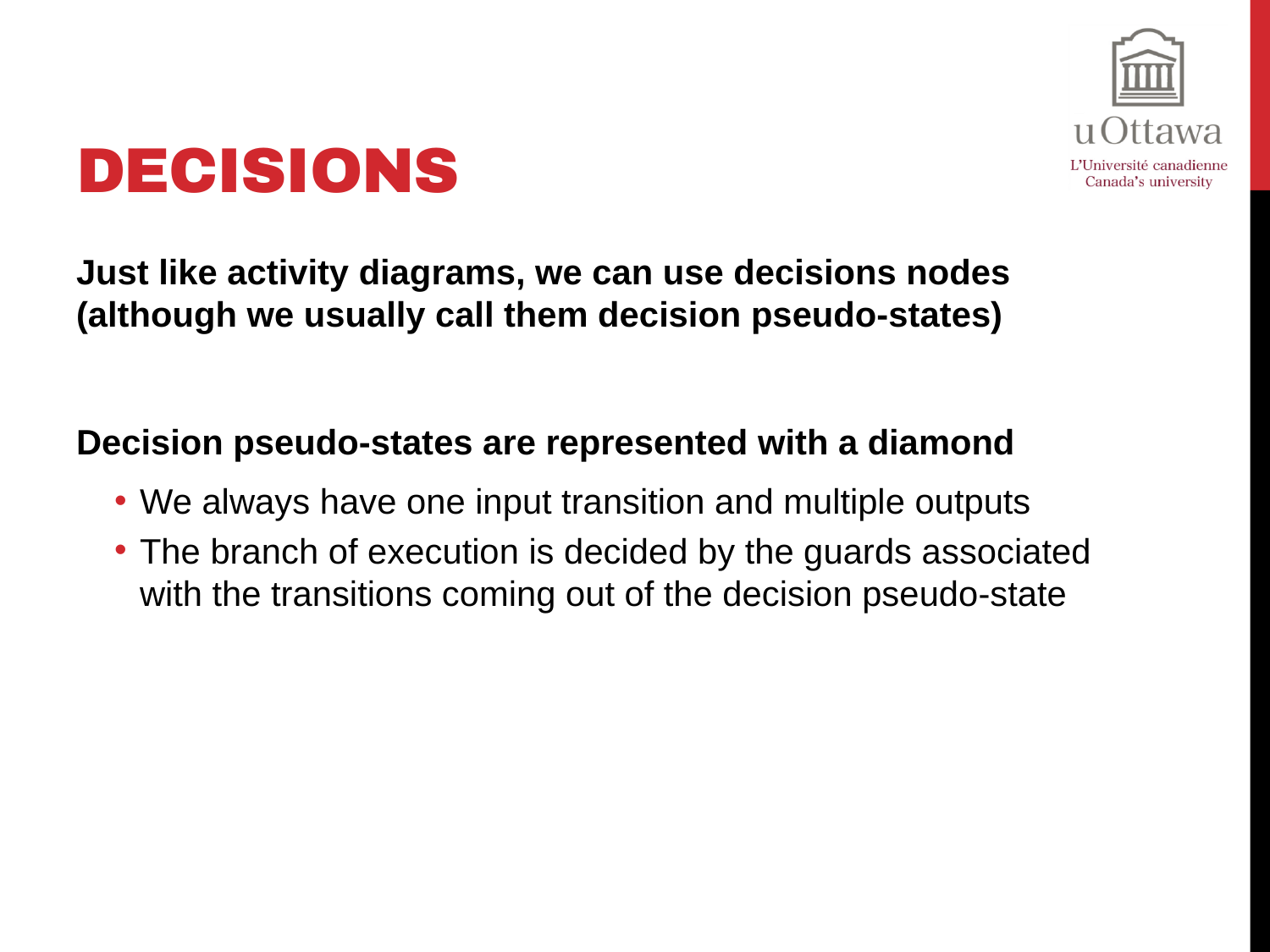

# Decisions
Just like activity diagrams, we can use decisions nodes (although we usually call them decision pseudo-states)

Decision pseudo-states are represented with a diamond
We always have one input transition and multiple outputs
The branch of execution is decided by the guards associated with the transitions coming out of the decision pseudo-state